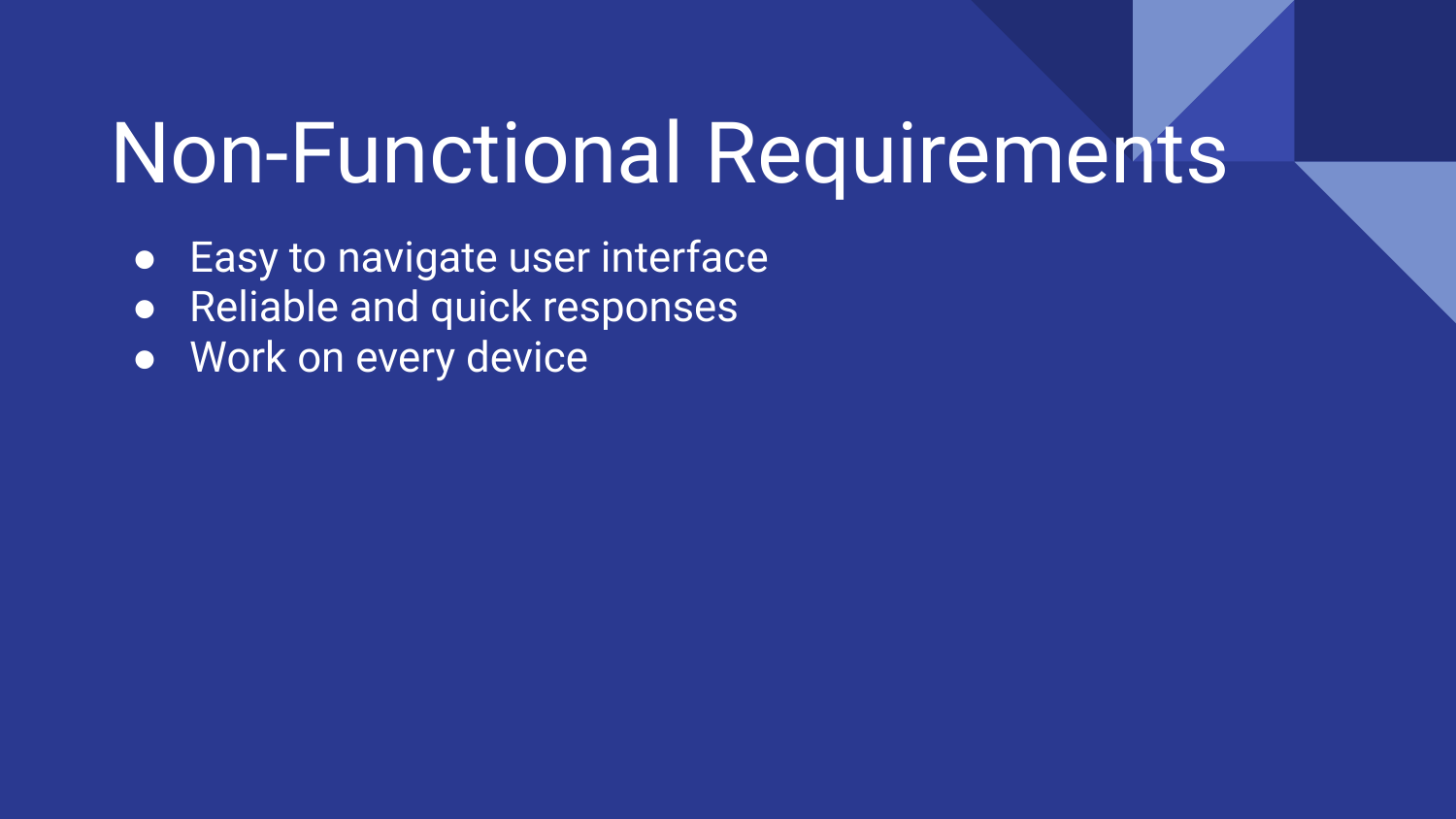

# Non-Functional Requirements
Easy to navigate user interface
Reliable and quick responses
Work on every device